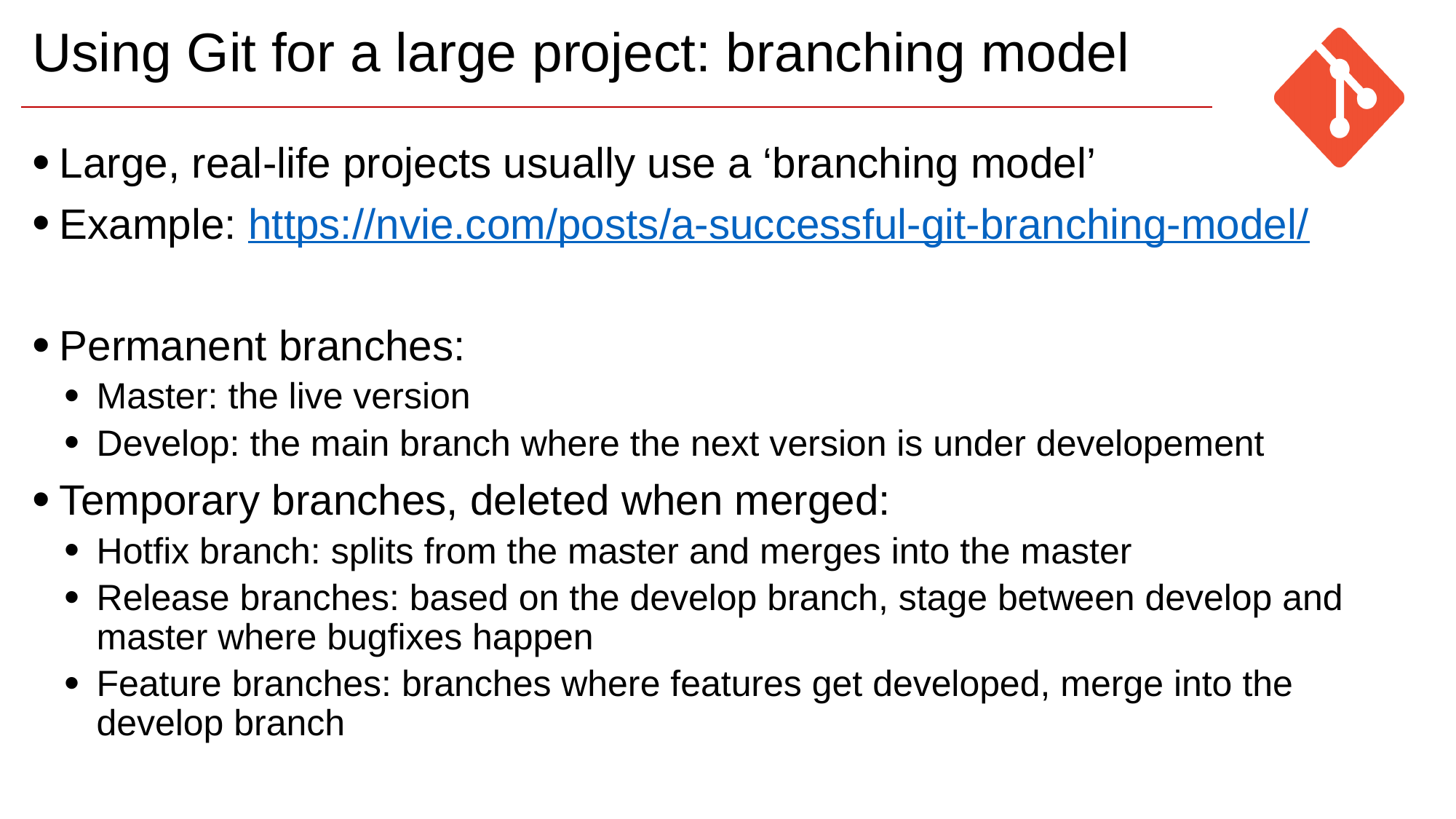

# Using Git for a large project: branching model
Large, real-life projects usually use a ‘branching model’
Example: https://nvie.com/posts/a-successful-git-branching-model/

Permanent branches:
Master: the live version
Develop: the main branch where the next version is under developement
Temporary branches, deleted when merged:
Hotfix branch: splits from the master and merges into the master
Release branches: based on the develop branch, stage between develop and master where bugfixes happen
Feature branches: branches where features get developed, merge into the develop branch